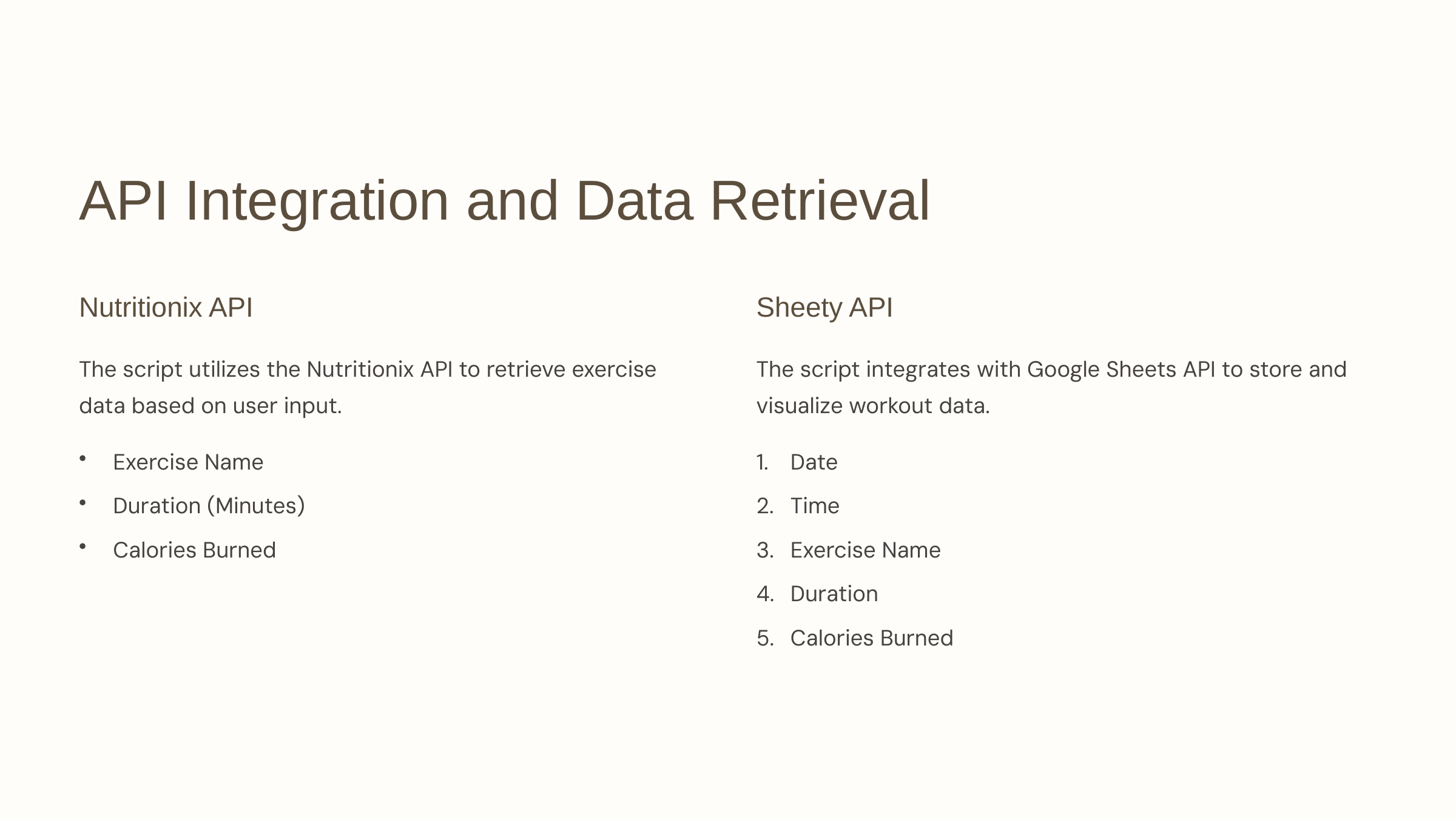

API Integration and Data Retrieval
Nutritionix API
Sheety API
The script utilizes the Nutritionix API to retrieve exercise data based on user input.
The script integrates with Google Sheets API to store and visualize workout data.
Exercise Name
Date
Duration (Minutes)
Time
Calories Burned
Exercise Name
Duration
Calories Burned